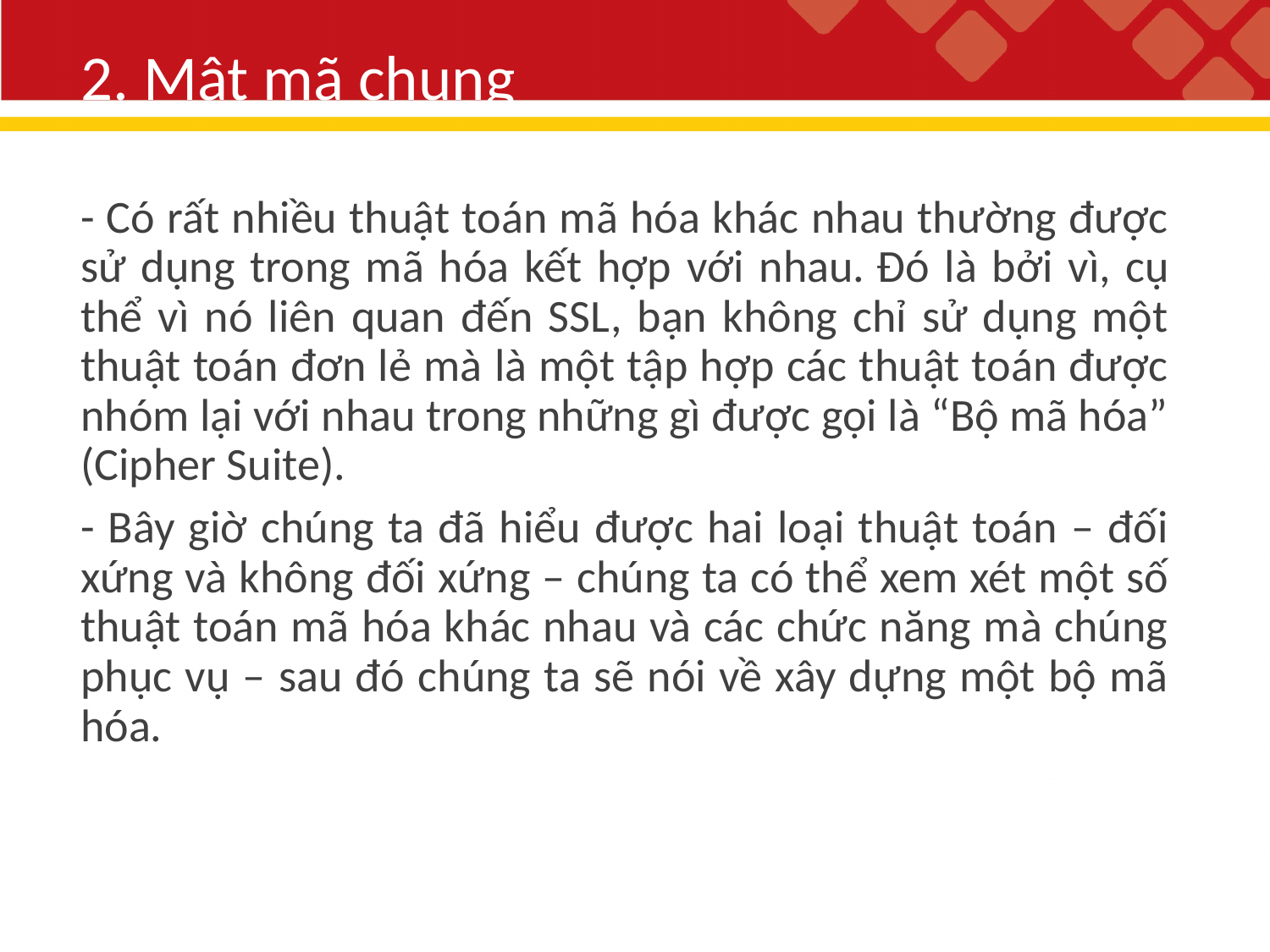

# 2. Mật mã chung
- Có rất nhiều thuật toán mã hóa khác nhau thường được sử dụng trong mã hóa kết hợp với nhau. Đó là bởi vì, cụ thể vì nó liên quan đến SSL, bạn không chỉ sử dụng một thuật toán đơn lẻ mà là một tập hợp các thuật toán được nhóm lại với nhau trong những gì được gọi là “Bộ mã hóa” (Cipher Suite).
- Bây giờ chúng ta đã hiểu được hai loại thuật toán – đối xứng và không đối xứng – chúng ta có thể xem xét một số thuật toán mã hóa khác nhau và các chức năng mà chúng phục vụ – sau đó chúng ta sẽ nói về xây dựng một bộ mã hóa.